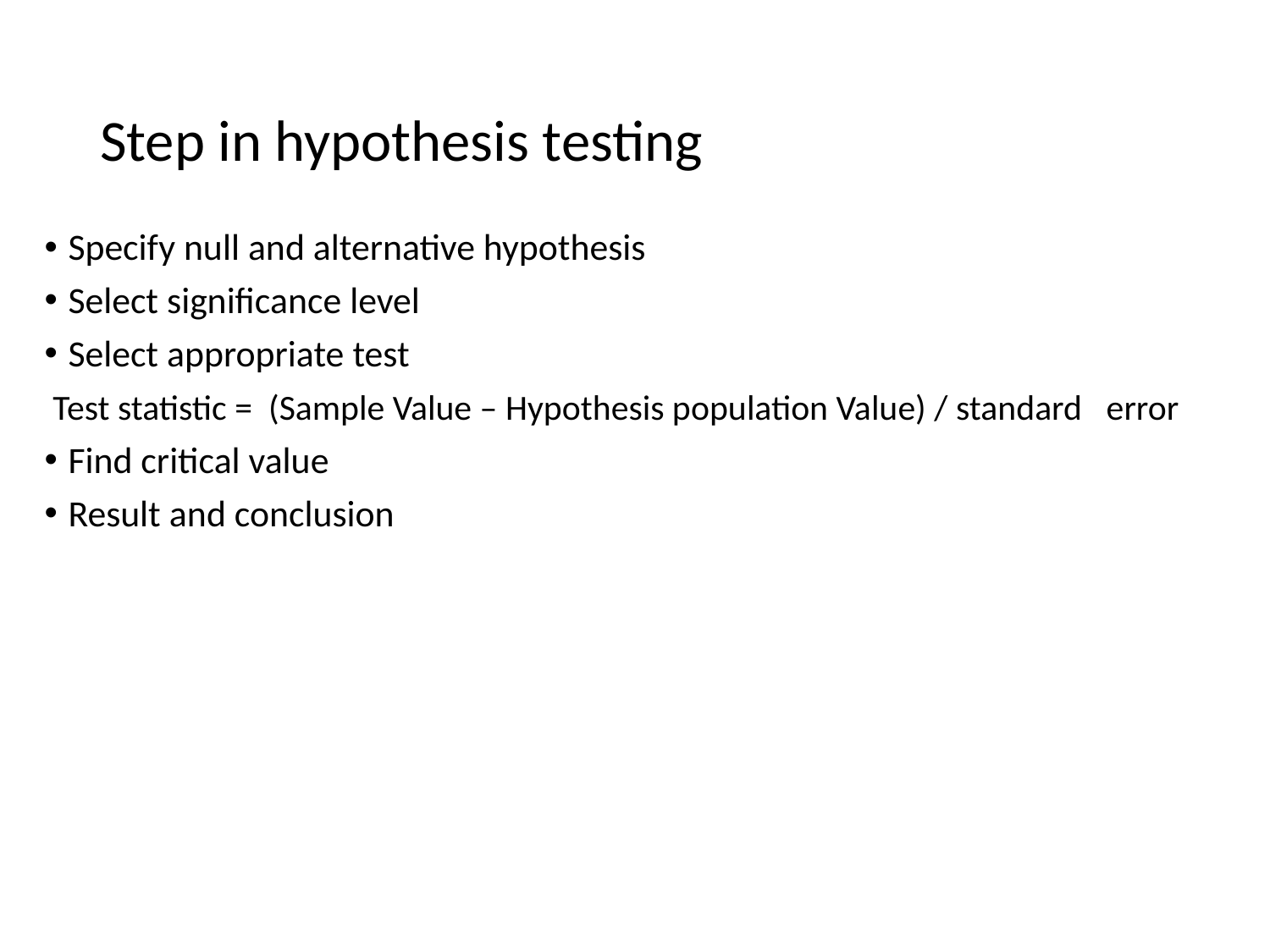

# Step in hypothesis testing
Specify null and alternative hypothesis
Select significance level
Select appropriate test
 Test statistic =  (Sample Value – Hypothesis population Value) / standard   error
Find critical value
Result and conclusion